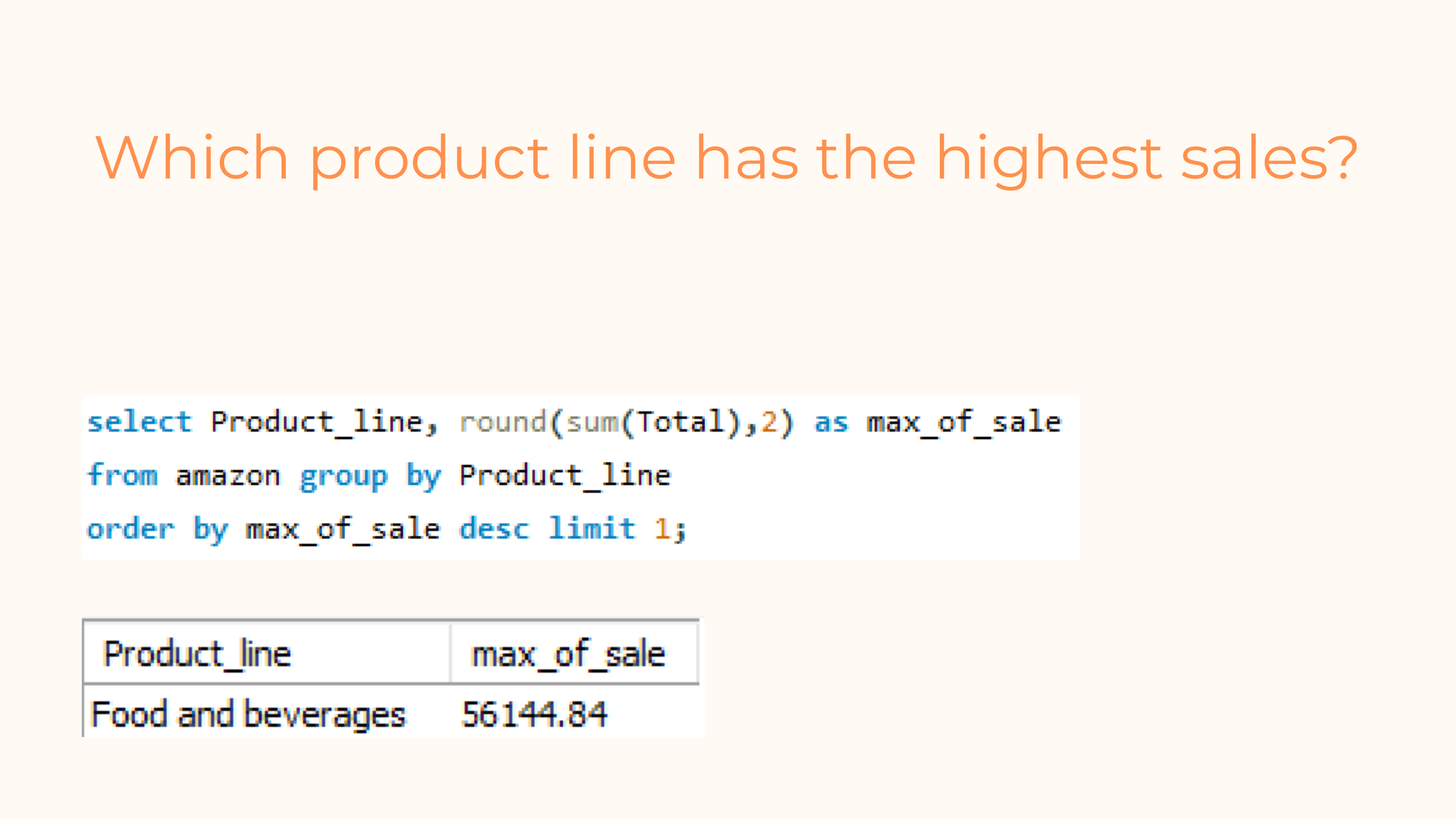

Which product line has the highest sales?